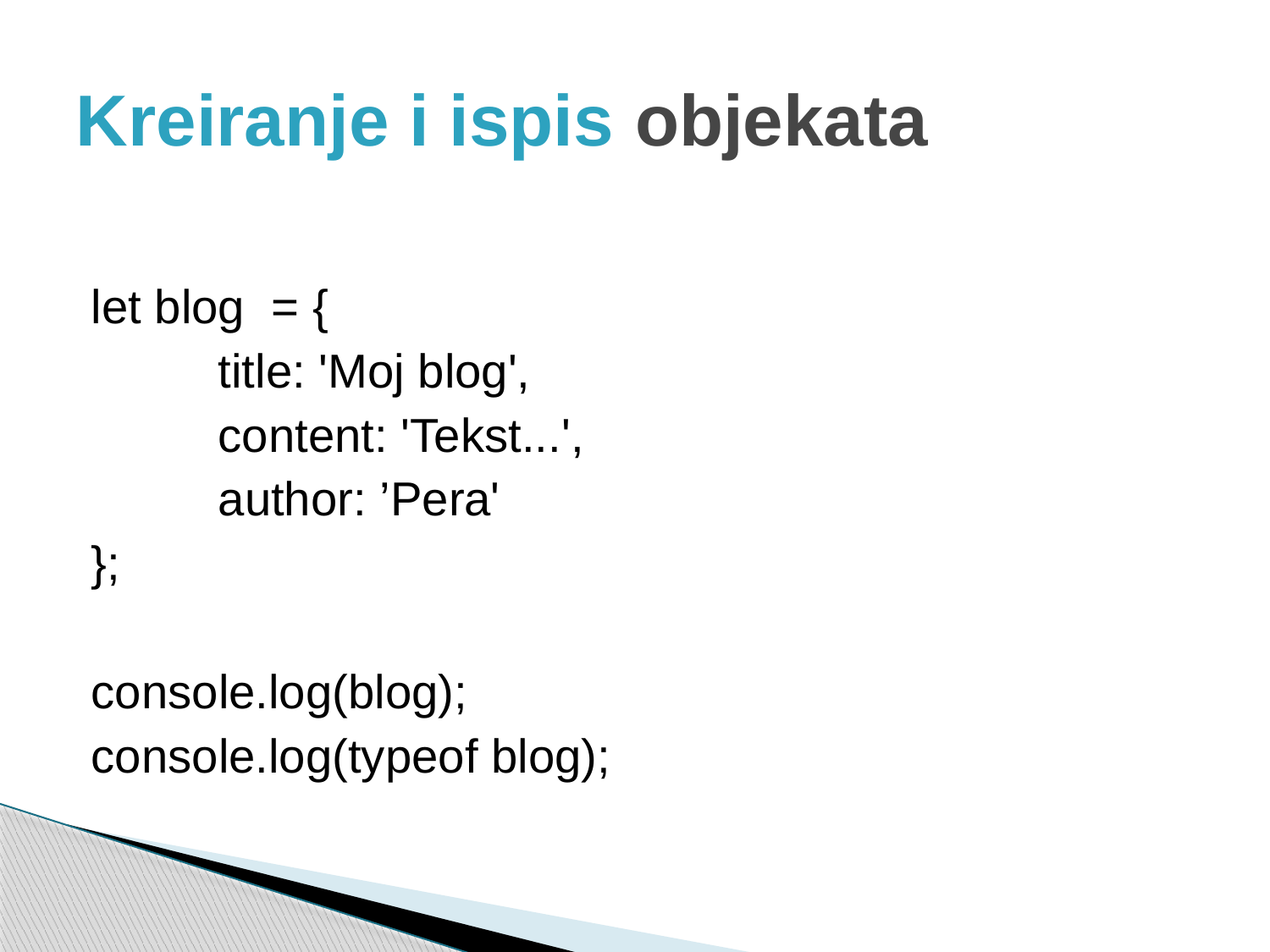

# Kreiranje i ispis objekata

let blog  = {
	title: 'Moj blog',
	content: 'Tekst...',
	author: ’Pera'
};

console.log(blog);
console.log(typeof blog);